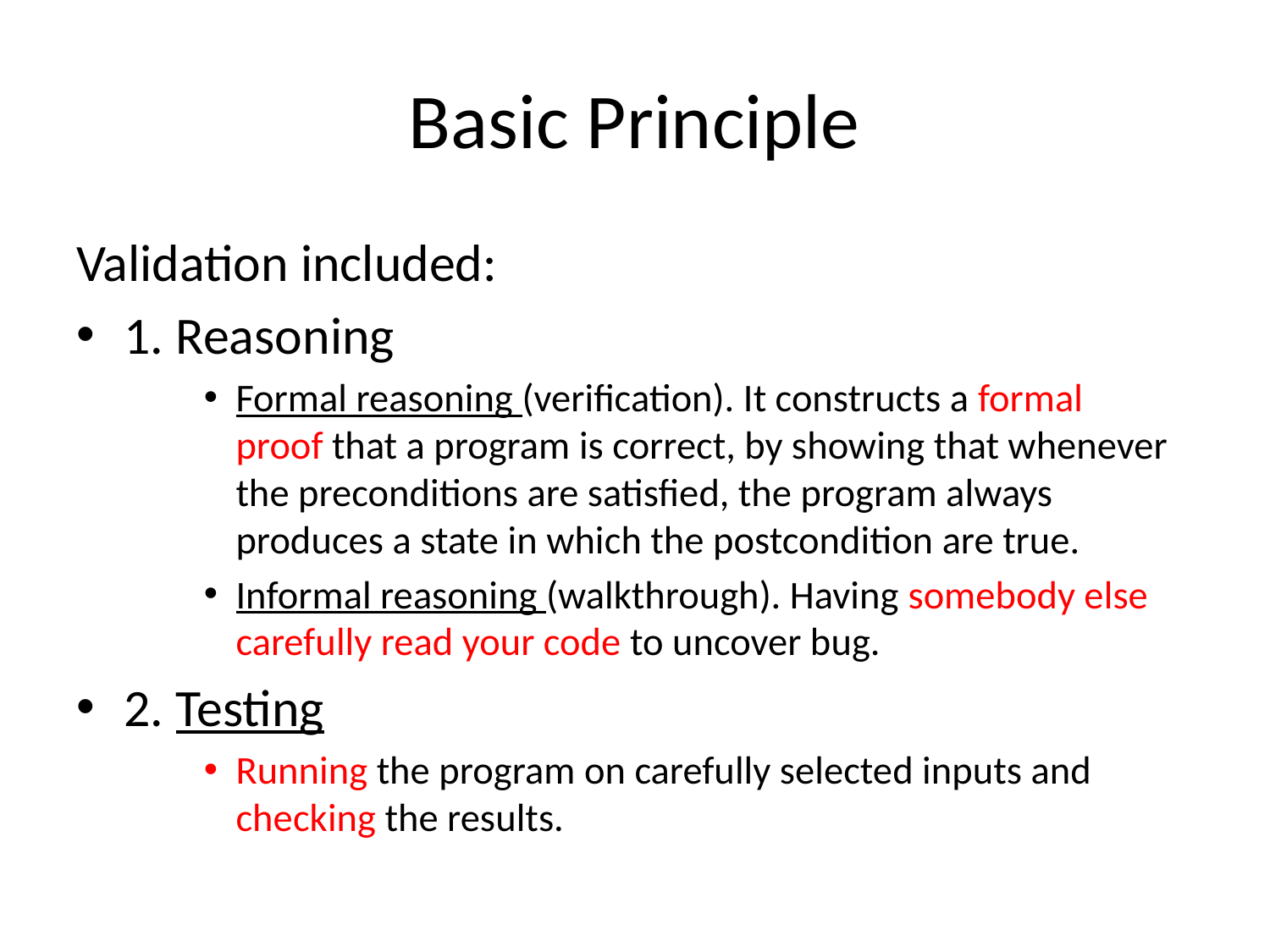

# Basic Principle
Validation included:
1. Reasoning
Formal reasoning (verification). It constructs a formal proof that a program is correct, by showing that whenever the preconditions are satisfied, the program always produces a state in which the postcondition are true.
Informal reasoning (walkthrough). Having somebody else carefully read your code to uncover bug.
2. Testing
Running the program on carefully selected inputs and checking the results.